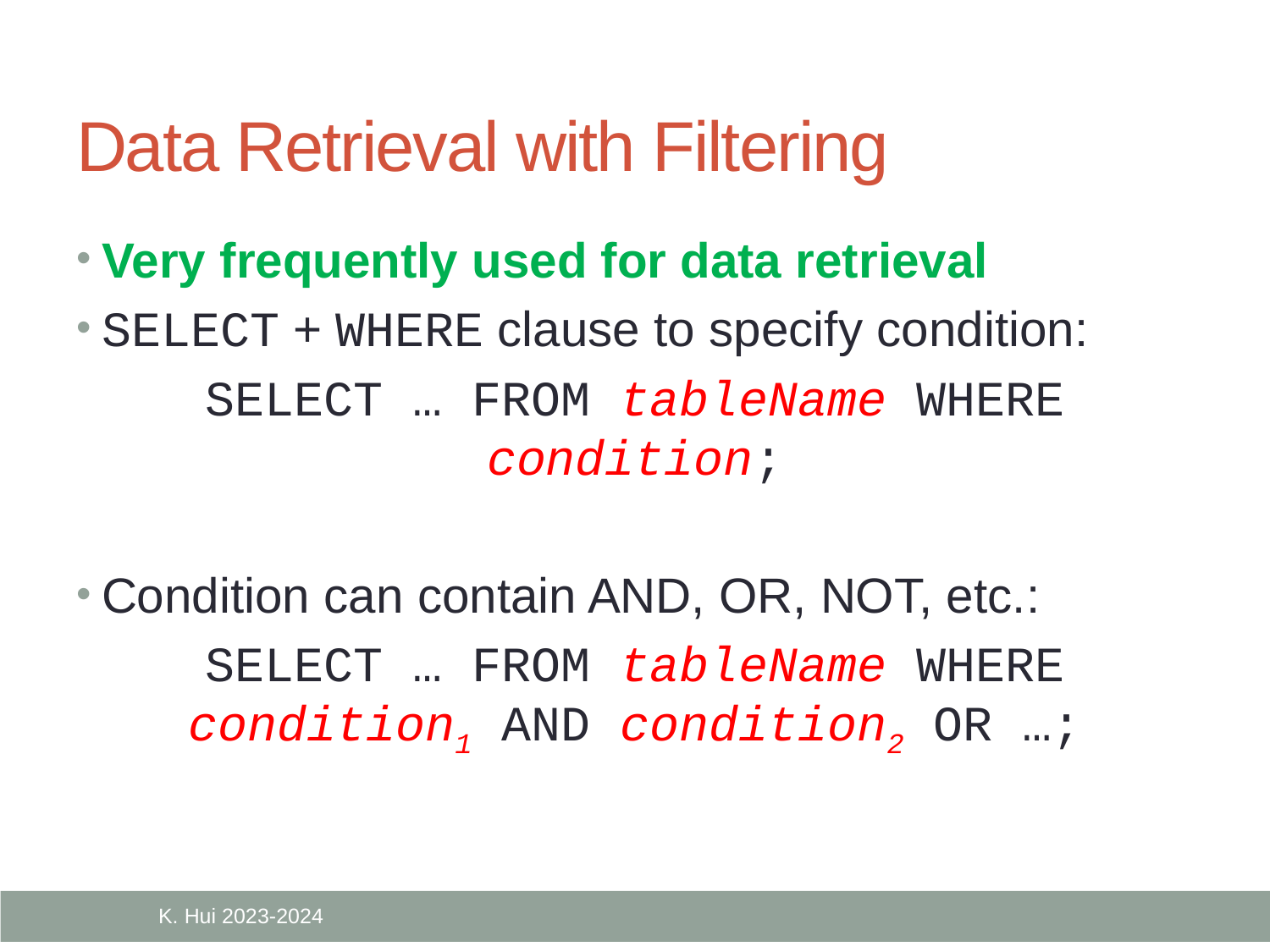

# Data Retrieval with Filtering
Very frequently used for data retrieval
SELECT + WHERE clause to specify condition:
SELECT … FROM tableName WHERE condition;

Condition can contain AND, OR, NOT, etc.:
SELECT … FROM tableName WHERE condition1 AND condition2 OR …;

K. Hui 2023-2024